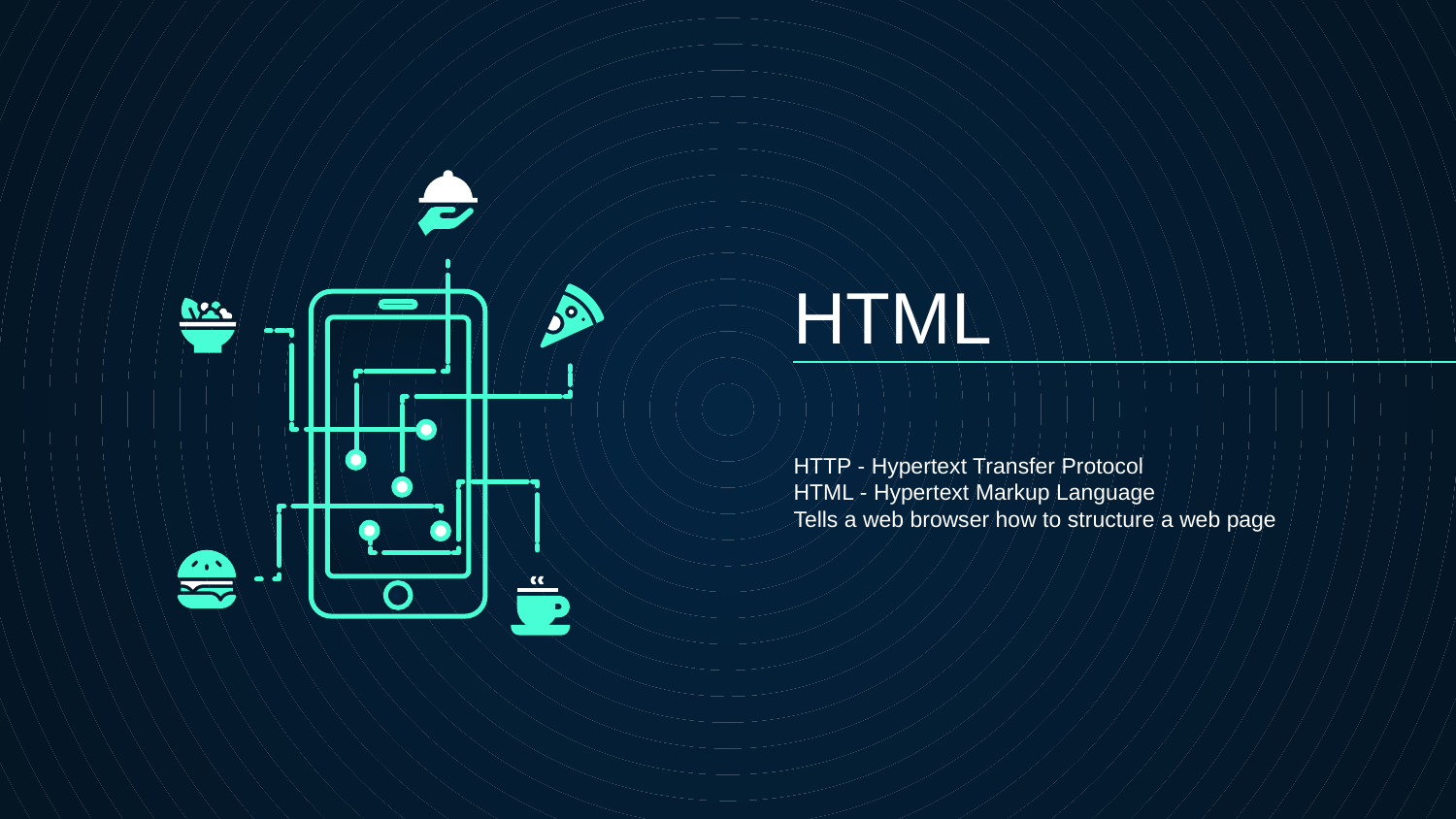

# HTML

HTTP - Hypertext Transfer Protocol
HTML - Hypertext Markup Language
Tells a web browser how to structure a web page